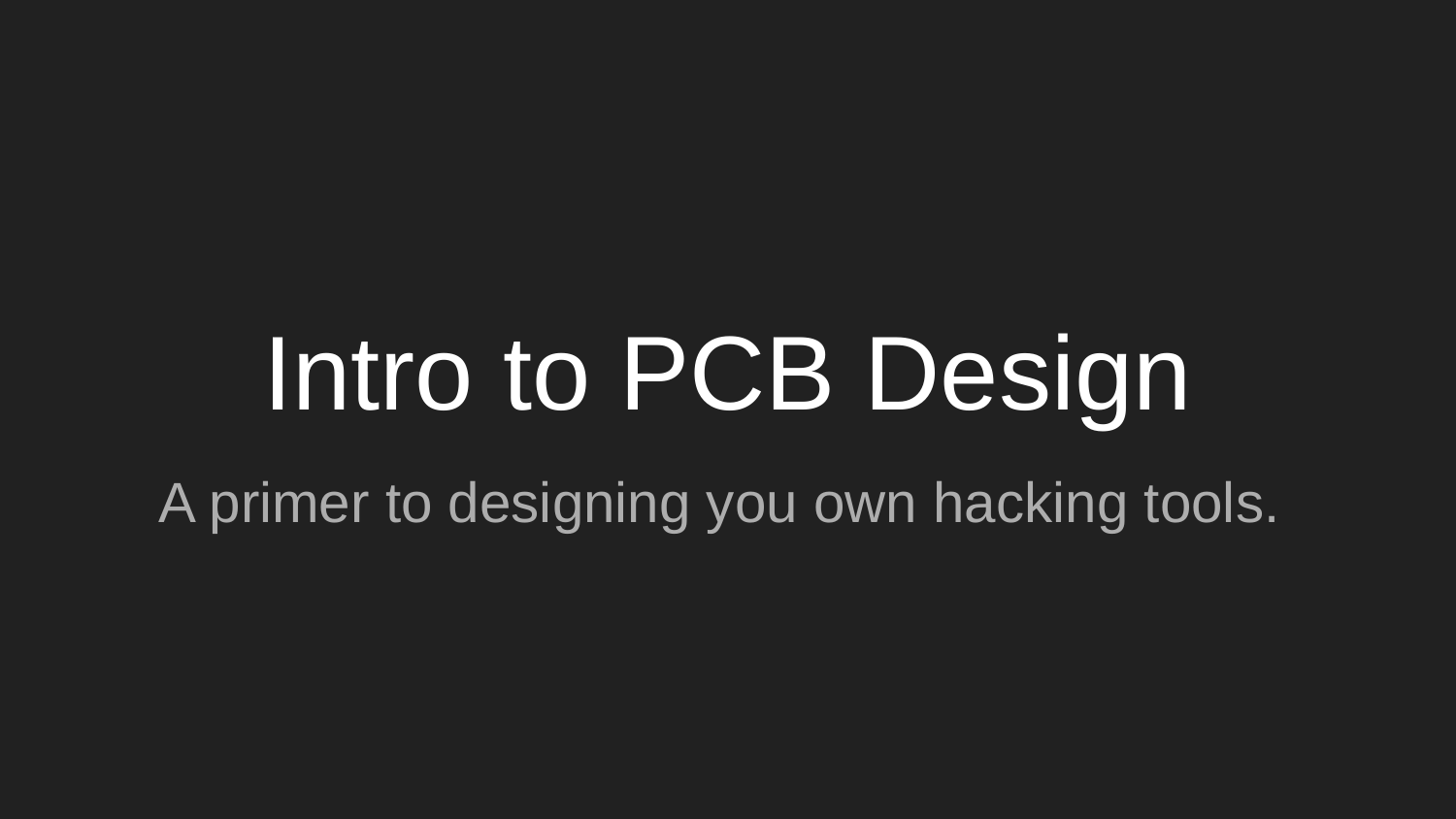

# Intro to PCB Design
A primer to designing you own hacking tools.